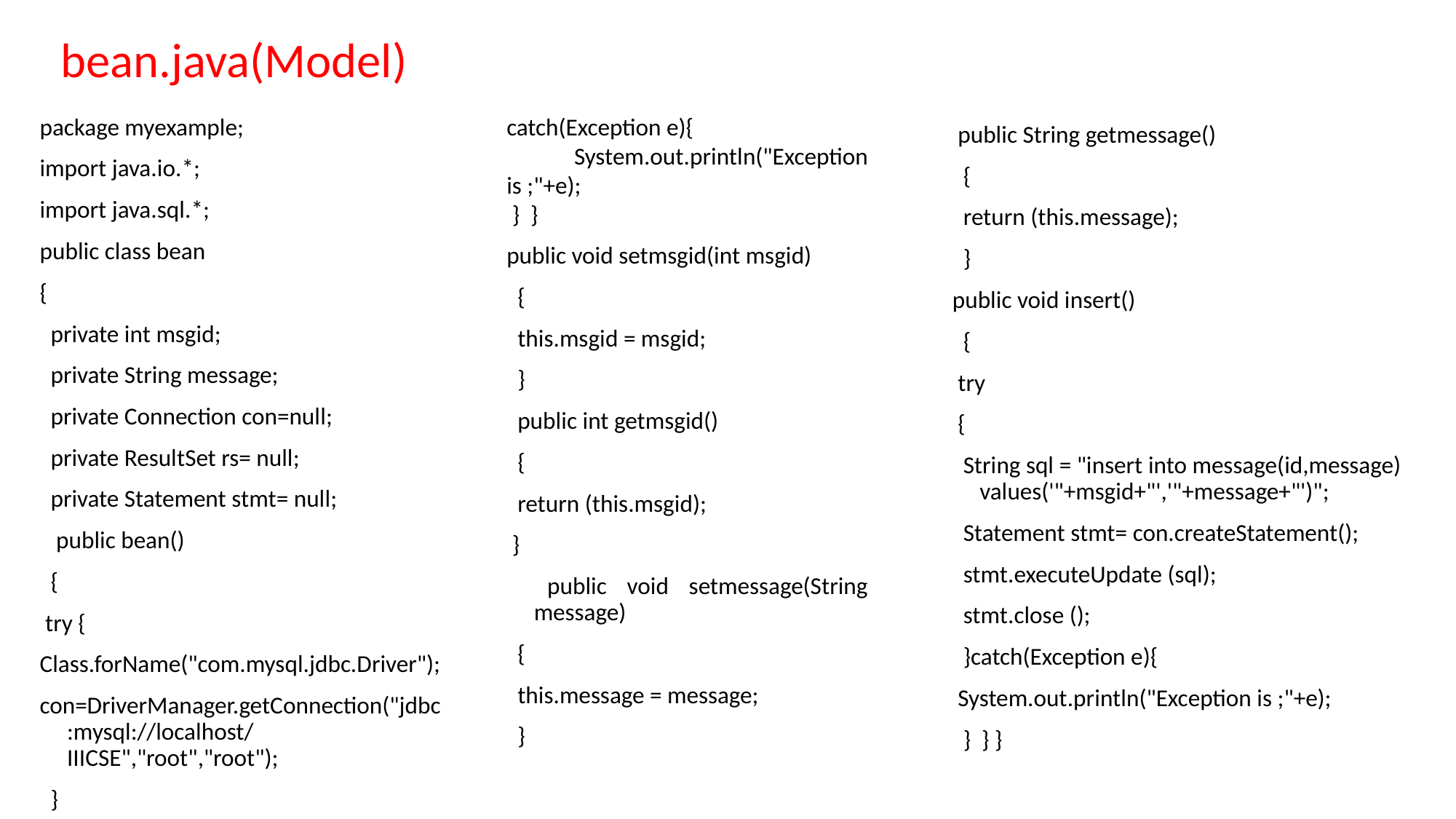

# bean.java(Model)
catch(Exception e){
  System.out.println("Exception is ;"+e);
 }  }
public void setmsgid(int msgid)
  {
  this.msgid = msgid;
  }
  public int getmsgid()
  {
  return (this.msgid);
 }
  public void setmessage(String message)
  {
  this.message = message;
  }

package myexample;
import java.io.*;
import java.sql.*;
public class bean
{
  private int msgid;
  private String message;
  private Connection con=null;
  private ResultSet rs= null;
  private Statement stmt= null;
   public bean()
  {
 try {
Class.forName("com.mysql.jdbc.Driver");
con=DriverManager.getConnection("jdbc:mysql://localhost/IIICSE","root","root");
  }
 public String getmessage()
  {
  return (this.message);
  }
public void insert()
  {
 try
 {
  String sql = "insert into message(id,message) values('"+msgid+"','"+message+"')";
  Statement stmt= con.createStatement();
  stmt.executeUpdate (sql);
  stmt.close ();
  }catch(Exception e){
 System.out.println("Exception is ;"+e);
  }  } }